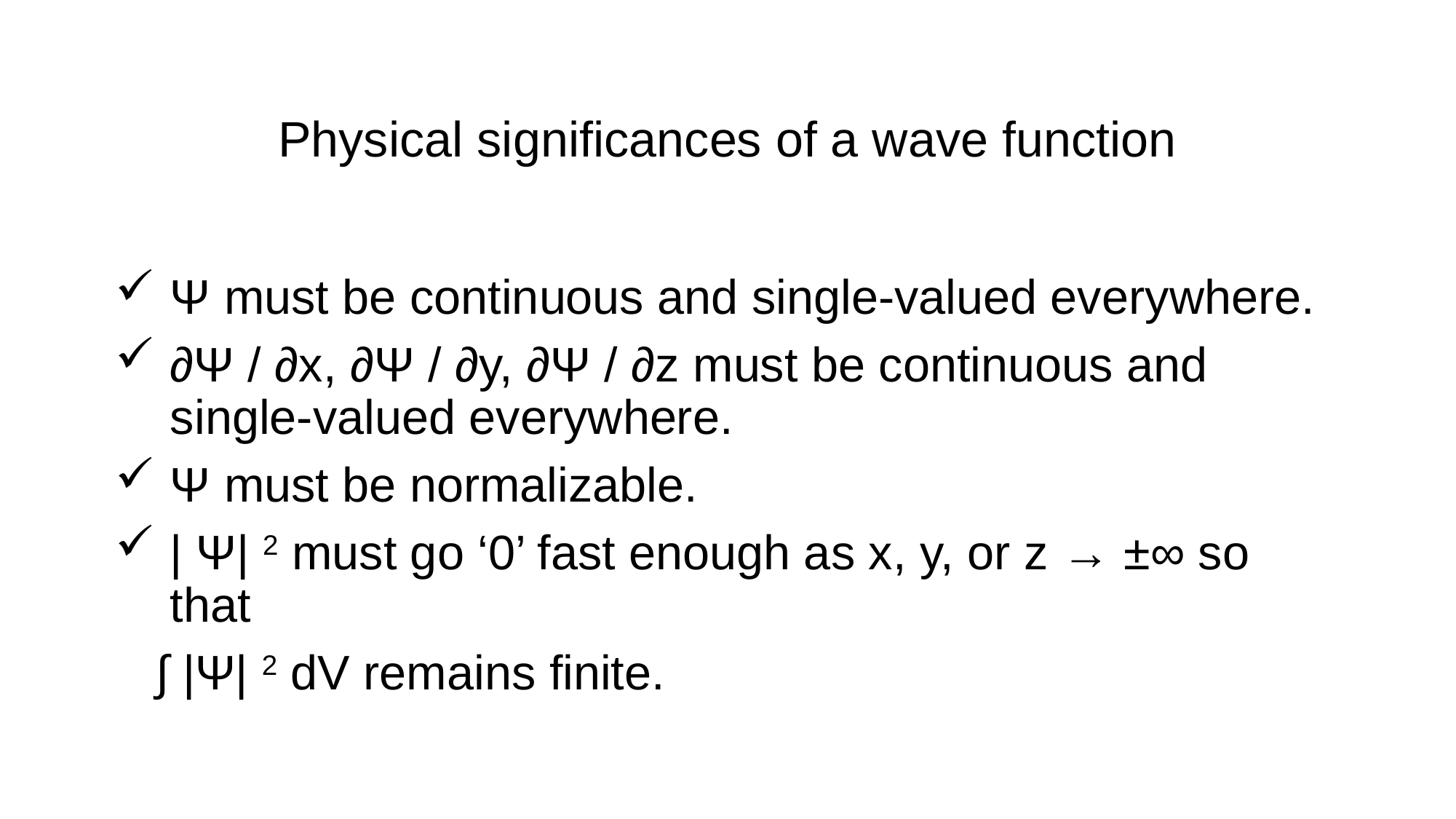

# Physical significances of a wave function

Ψ must be continuous and single-valued everywhere.
∂Ψ / ∂x, ∂Ψ / ∂y, ∂Ψ / ∂z must be continuous and single-valued everywhere.
Ψ must be normalizable.
| Ψ| 2 must go ‘0’ fast enough as x, y, or z → ±∞ so that
   ∫ |Ψ| 2 dV remains finite.